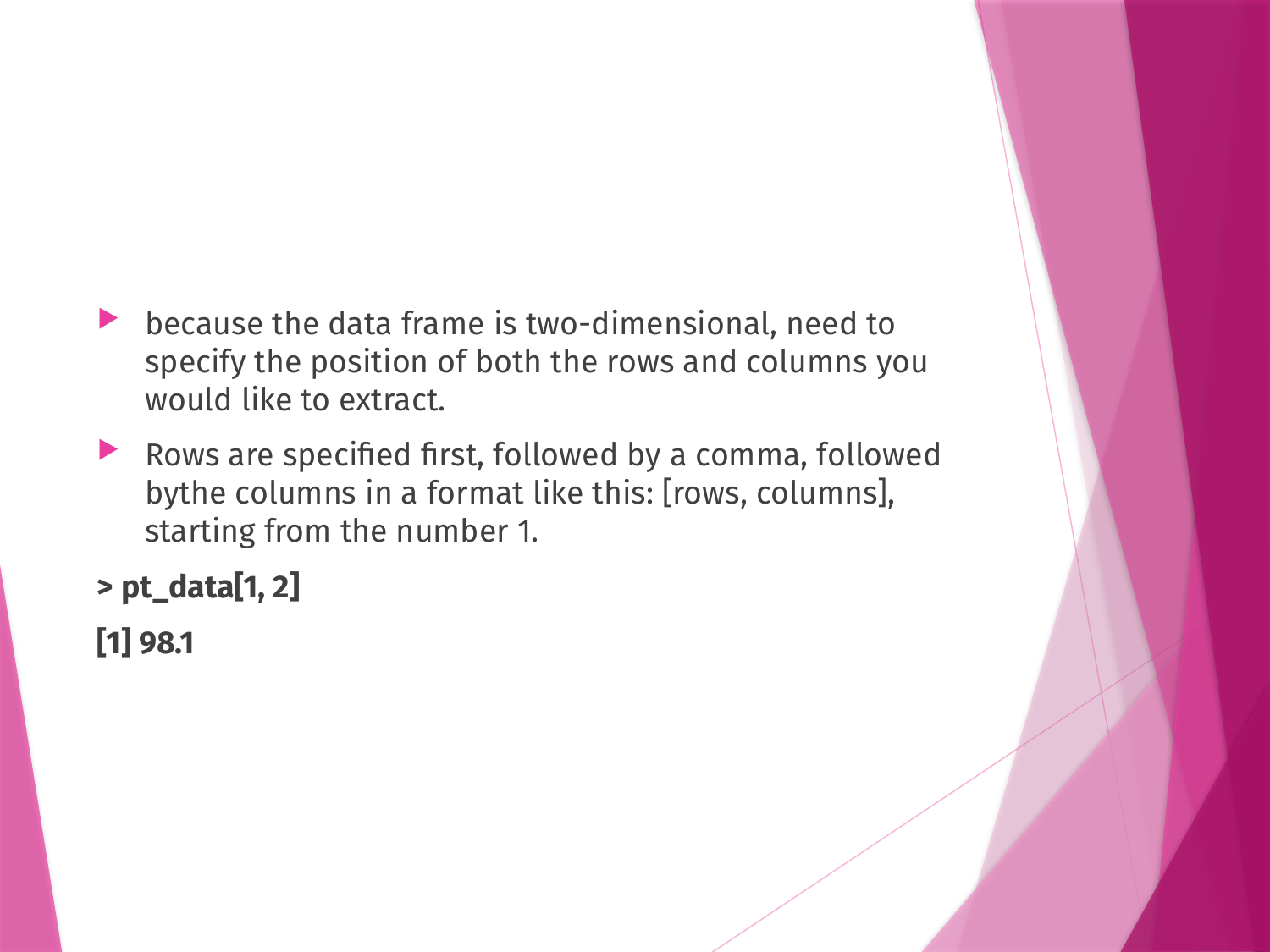

#
because the data frame is two-dimensional, need to specify the position of both the rows and columns you would like to extract.
Rows are specified first, followed by a comma, followed bythe columns in a format like this: [rows, columns], starting from the number 1.
> pt_data[1, 2]
[1] 98.1